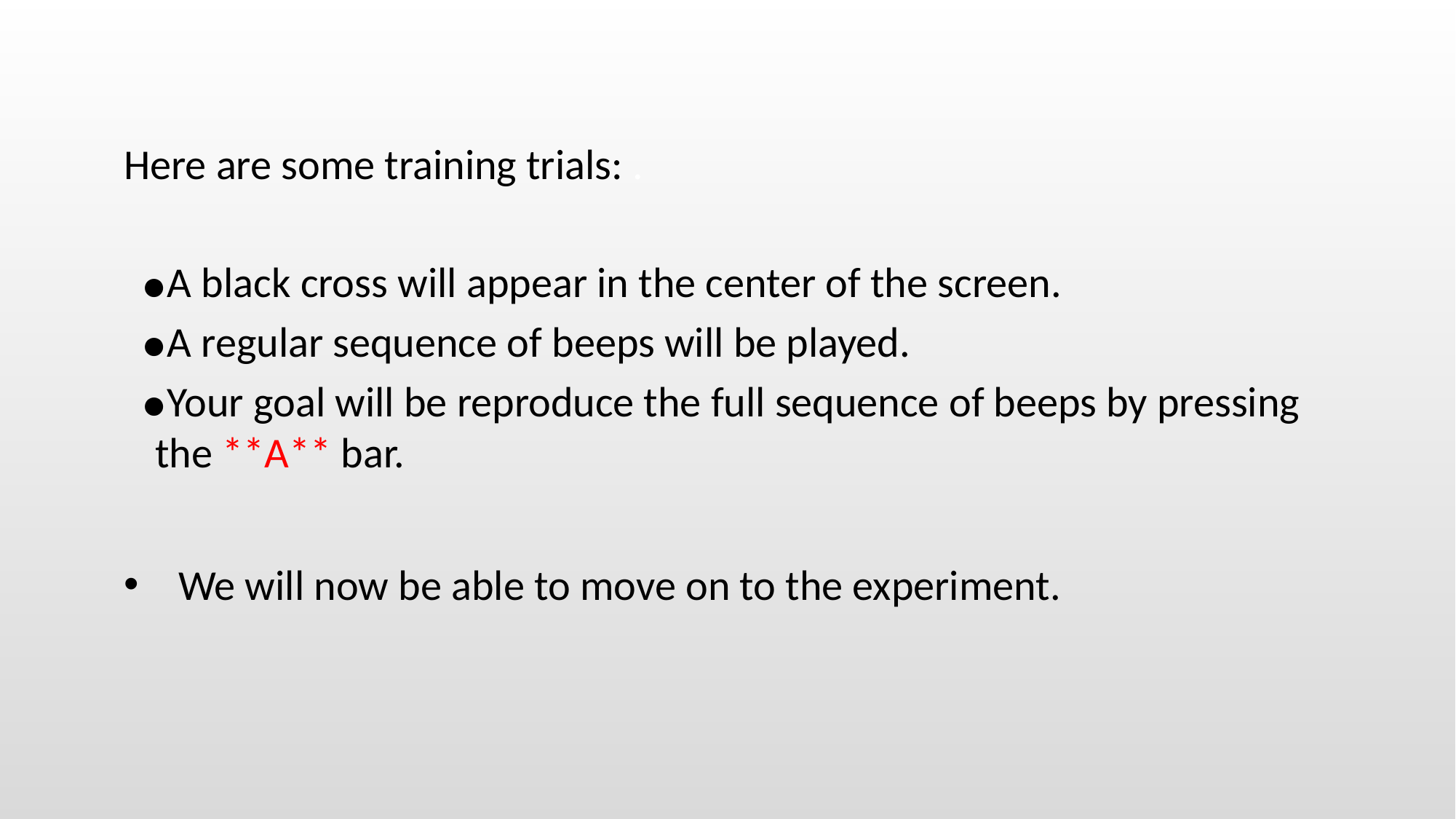

Here are some training trials: .
A black cross will appear in the center of the screen.
A regular sequence of beeps will be played.
Your goal will be reproduce the full sequence of beeps by pressing the **A** bar.
We will now be able to move on to the experiment.